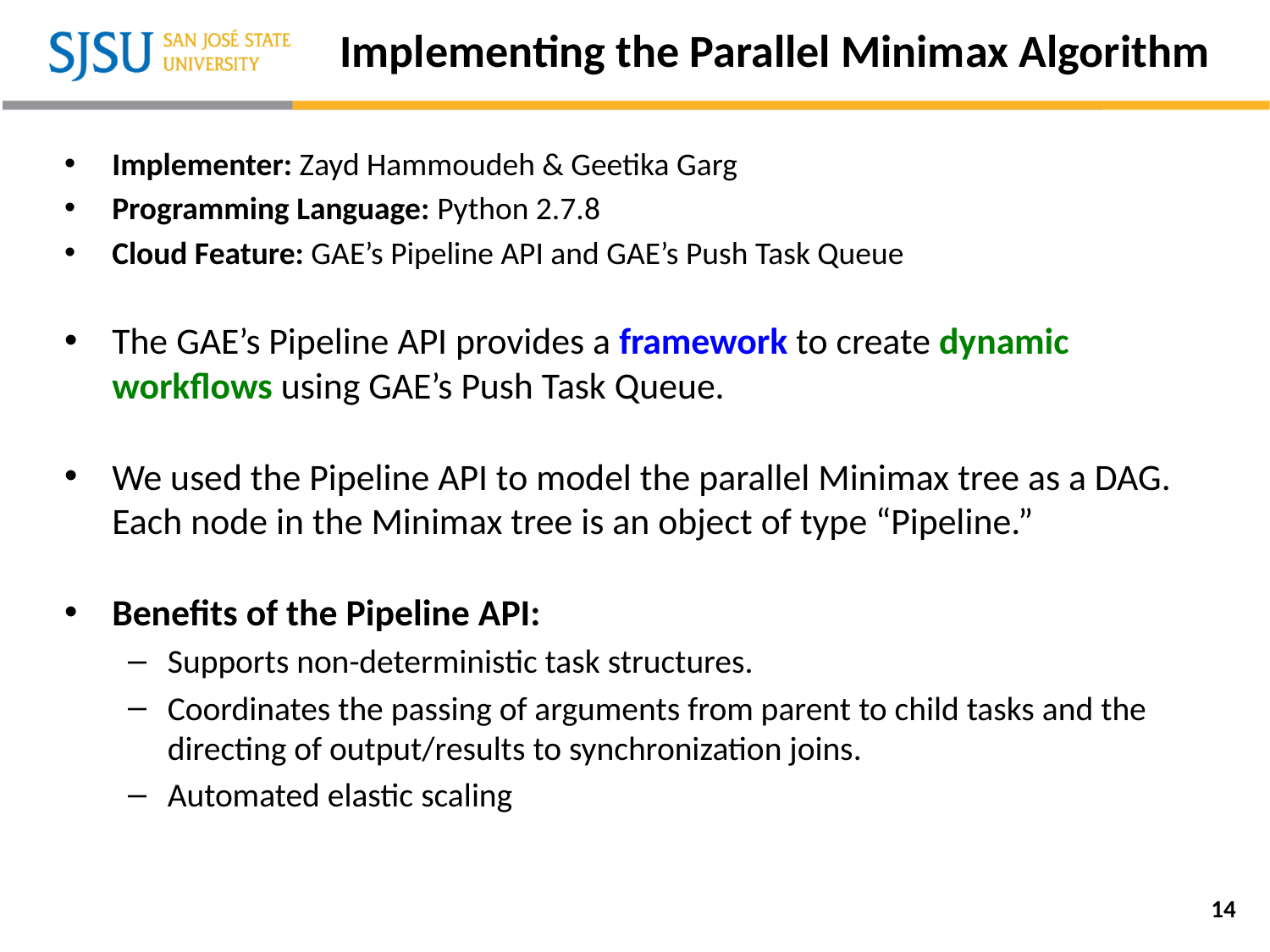

# Implementing the Parallel Minimax Algorithm
Implementer: Zayd Hammoudeh & Geetika Garg
Programming Language: Python 2.7.8
Cloud Feature: GAE’s Pipeline API and GAE’s Push Task Queue

The GAE’s Pipeline API provides a framework to create dynamic workflows using GAE’s Push Task Queue.

We used the Pipeline API to model the parallel Minimax tree as a DAG.  Each node in the Minimax tree is an object of type “Pipeline.”

Benefits of the Pipeline API:
Supports non-deterministic task structures.
Coordinates the passing of arguments from parent to child tasks and the directing of output/results to synchronization joins.
Automated elastic scaling
14